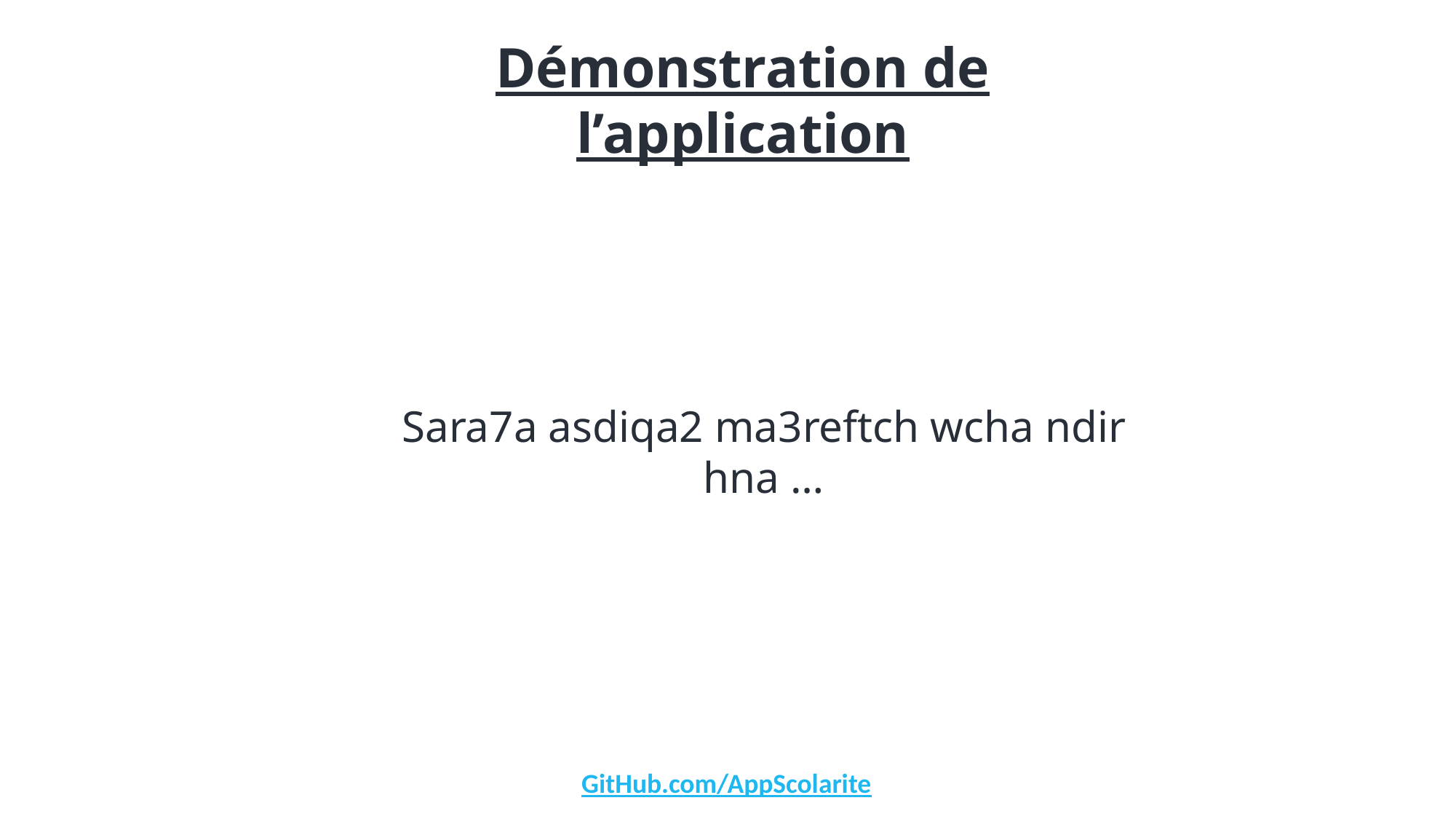

Démonstration de l’application
Sara7a asdiqa2 ma3reftch wcha ndir hna …
GitHub.com/AppScolarite